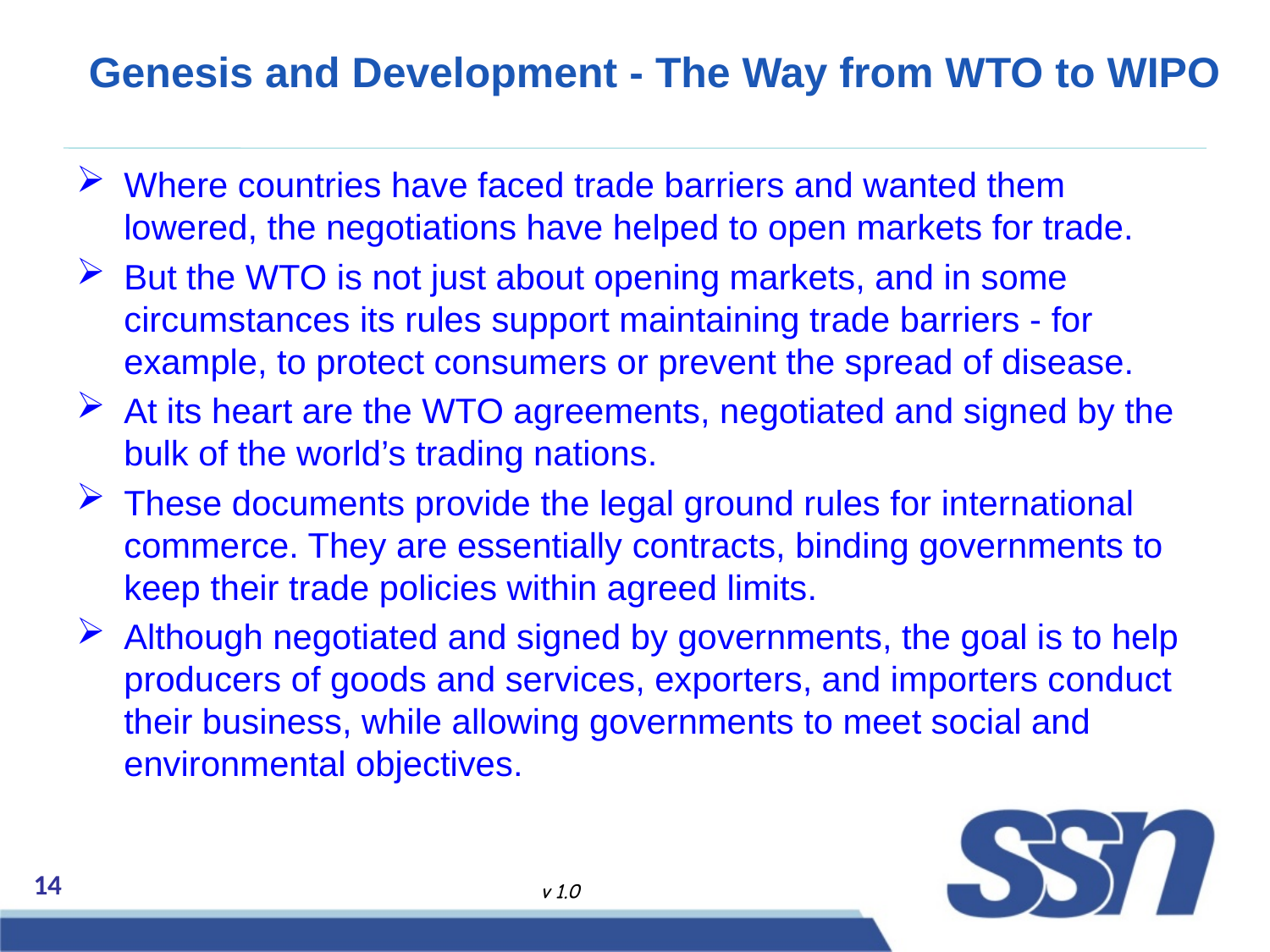

# Genesis and Development - The Way from WTO to WIPO
Where countries have faced trade barriers and wanted them lowered, the negotiations have helped to open markets for trade.
But the WTO is not just about opening markets, and in some circumstances its rules support maintaining trade barriers - for example, to protect consumers or prevent the spread of disease.
At its heart are the WTO agreements, negotiated and signed by the bulk of the world’s trading nations.
These documents provide the legal ground rules for international commerce. They are essentially contracts, binding governments to keep their trade policies within agreed limits.
Although negotiated and signed by governments, the goal is to help producers of goods and services, exporters, and importers conduct their business, while allowing governments to meet social and environmental objectives.